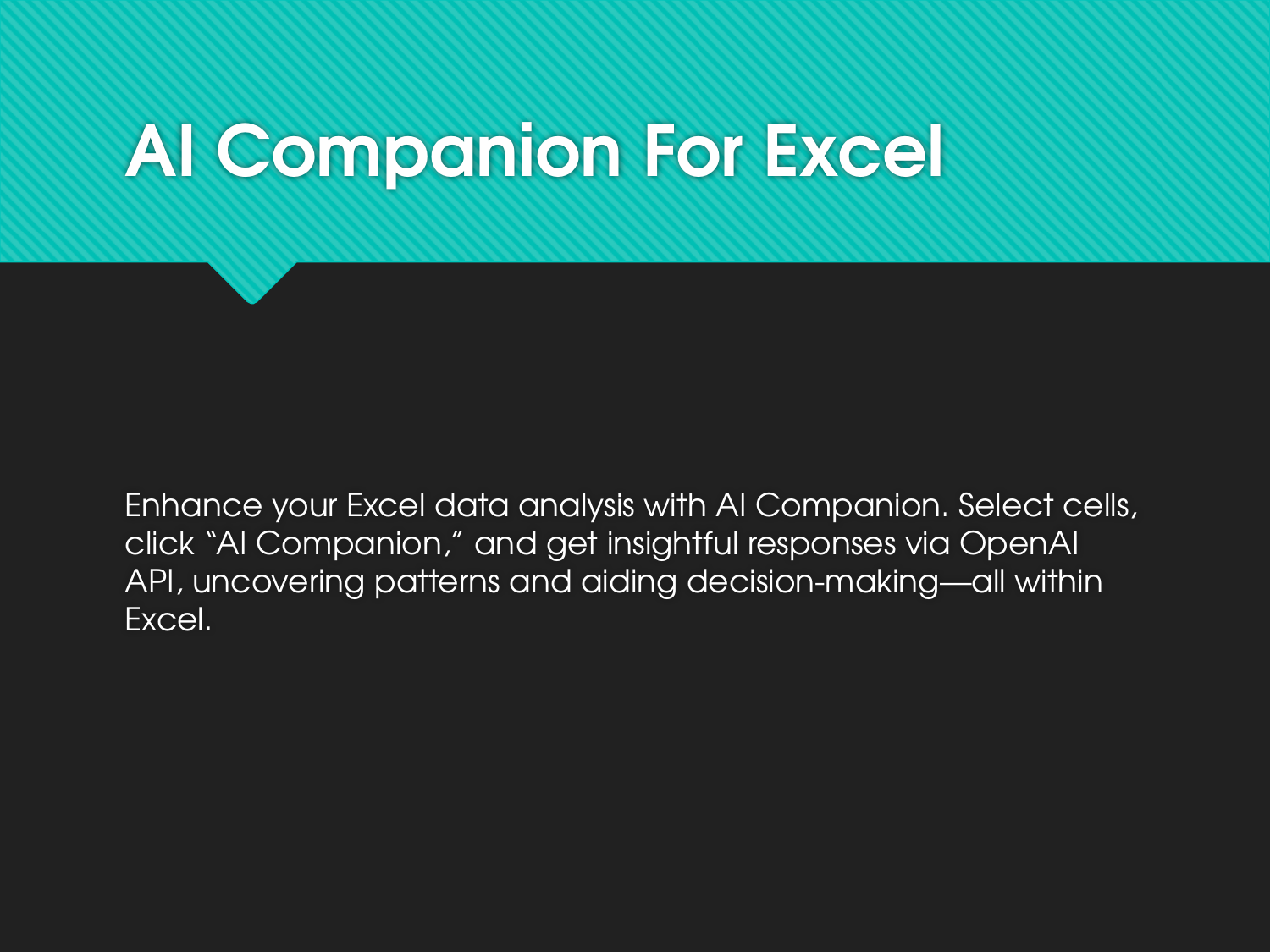

# AI Companion For Excel
Enhance your Excel data analysis with AI Companion. Select cells, click “AI Companion,” and get insightful responses via OpenAI API, uncovering patterns and aiding decision-making—all within Excel.